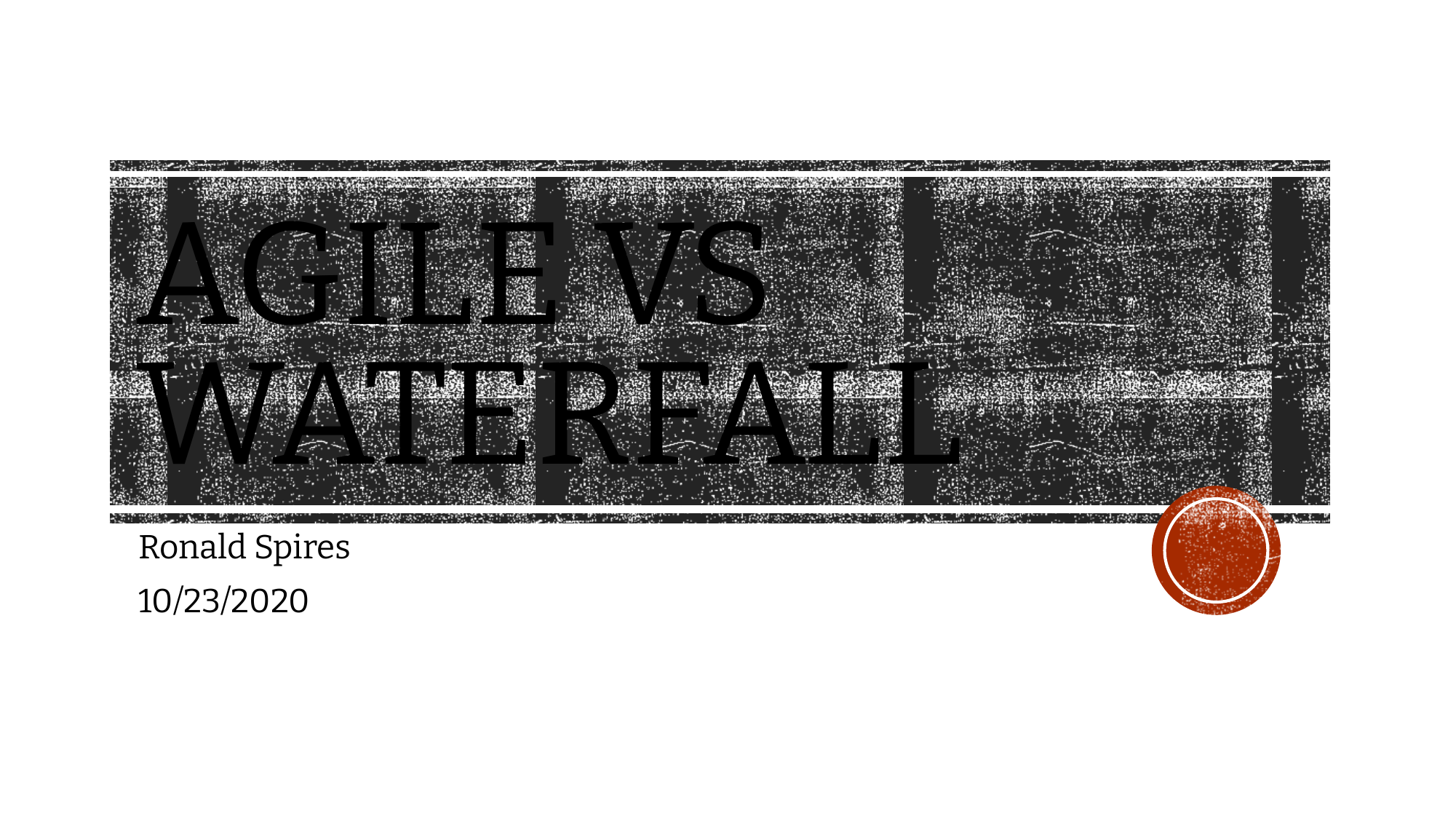

# Agile vs waterfall
Ronald Spires
10/23/2020